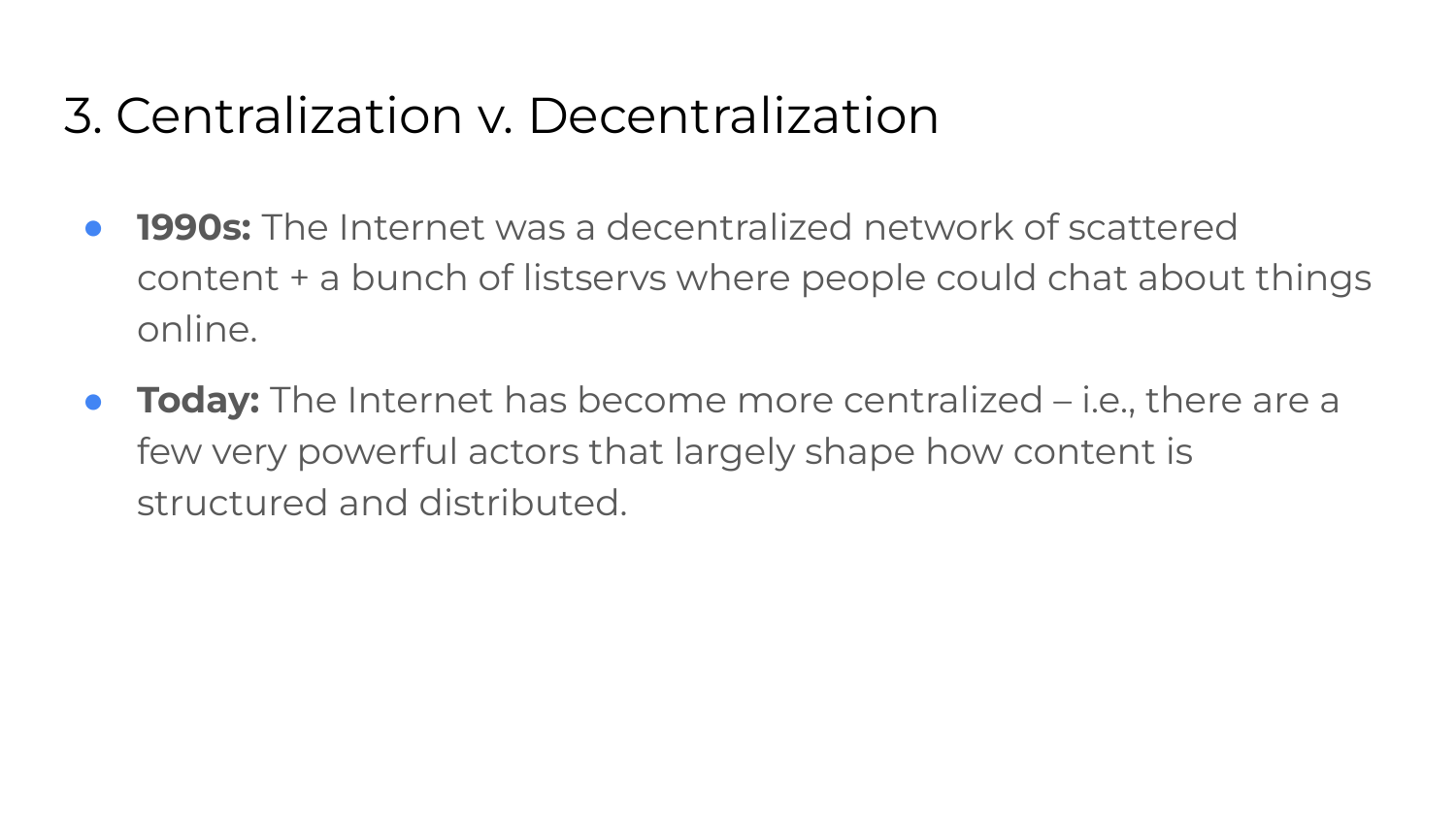

# 3. Centralization v. Decentralization
1990s: The Internet was a decentralized network of scattered content + a bunch of listservs where people could chat about things online.
Today: The Internet has become more centralized – i.e., there are a few very powerful actors that largely shape how content is structured and distributed.